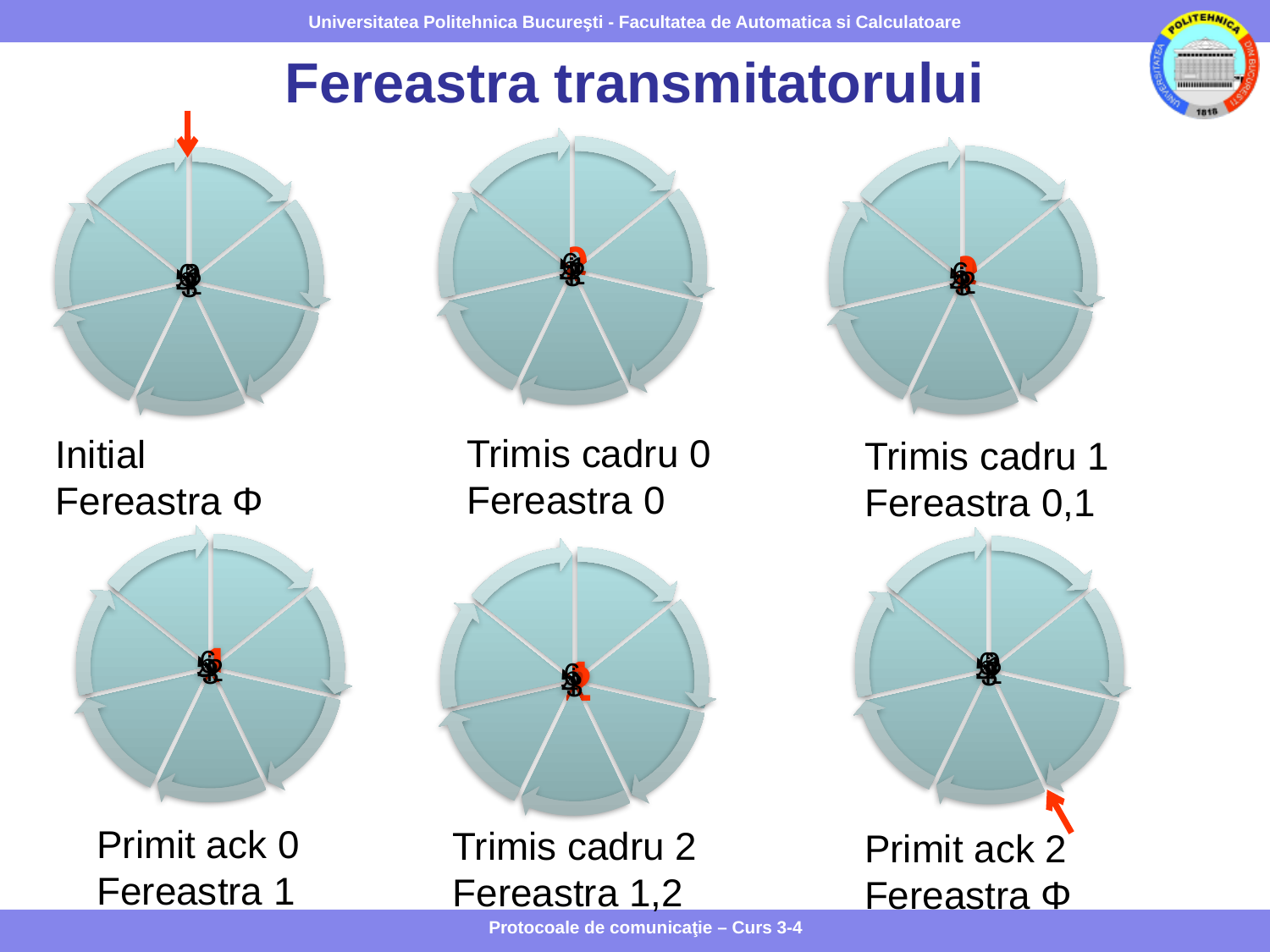

# Fereastra transmitatorului
0
1
2
3
4
5
6
0
1
2
3
4
5
6
0
1
2
3
4
5
6
Trimis cadru 0
Fereastra 0
Initial
Fereastra Φ
Trimis cadru 1
Fereastra 0,1
0
1
2
3
4
5
6
0
1
2
3
4
5
6
0
1
2
3
4
5
6
Primit ack 0
Fereastra 1
Trimis cadru 2
Fereastra 1,2
Primit ack 2
Fereastra Φ
Protocoale de comunicaţie – Curs 3-4